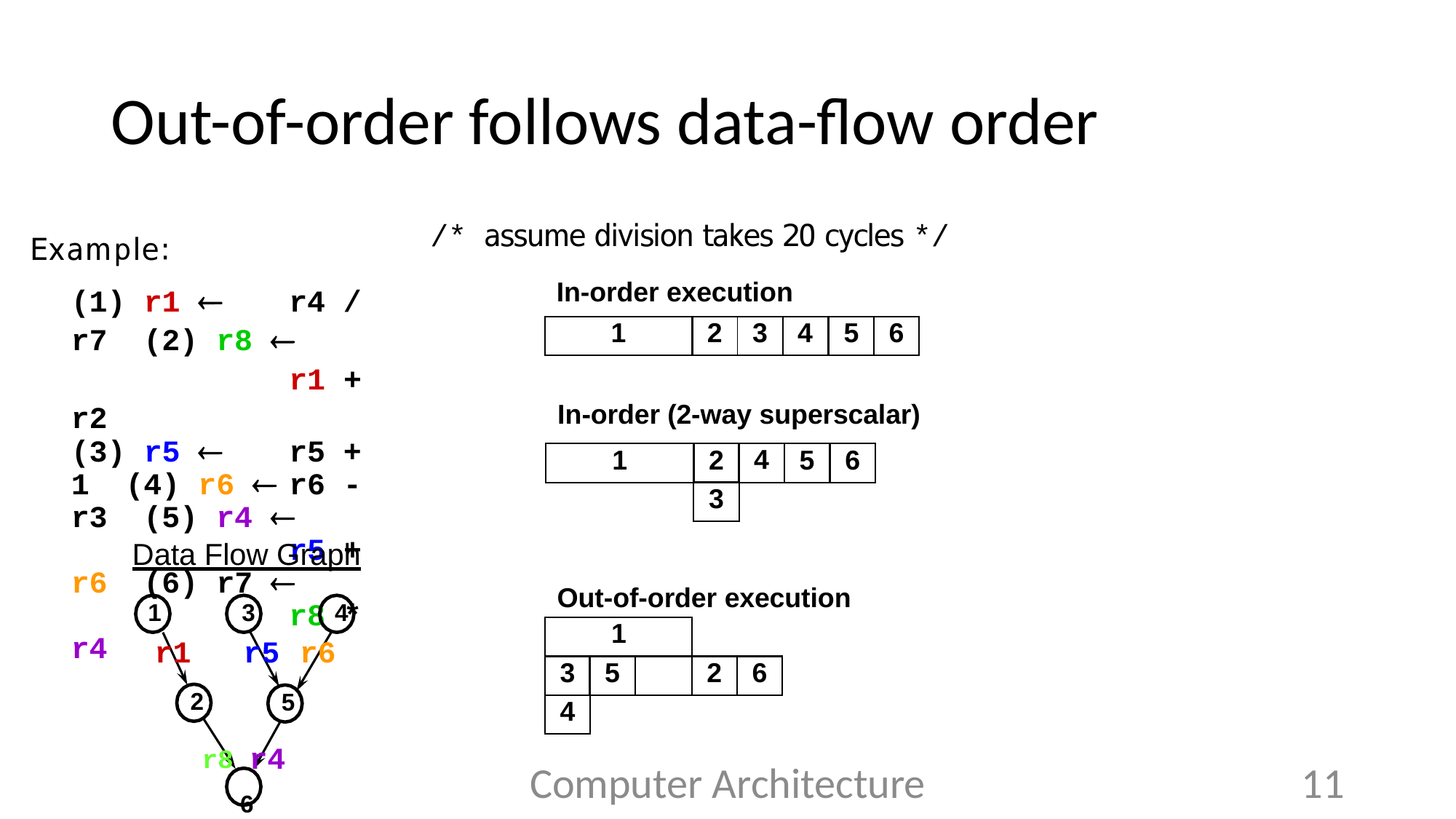

# Out-of-order follows data-flow order
Example:
(1) r1 ←	r4 / r7  (2) r8 ←	r1 + r2
(3) r5 ←	r5 + 1  (4) r6 ←	r6 - r3  (5) r4 ←	r5 + r6  (6) r7 ←	r8 * r4
/* assume division takes 20 cycles */
In-order execution
| 1 | 2 | 3 | 4 | 5 | 6 |
| --- | --- | --- | --- | --- | --- |
In-order (2-way superscalar)
| 1 | 2 | 4 | 5 | 6 |
| --- | --- | --- | --- | --- |
|  | 3 |  |  |  |
Data Flow Graph
1	3	4
r1	r5 r6
Out-of-order execution

| 1 |  |  |  |  |
| --- | --- | --- | --- | --- |
| 3 | 5 |  | 2 | 6 |
| 4 |  |  |  |  |

2

5
r8 r4
6
Computer Architecture
11